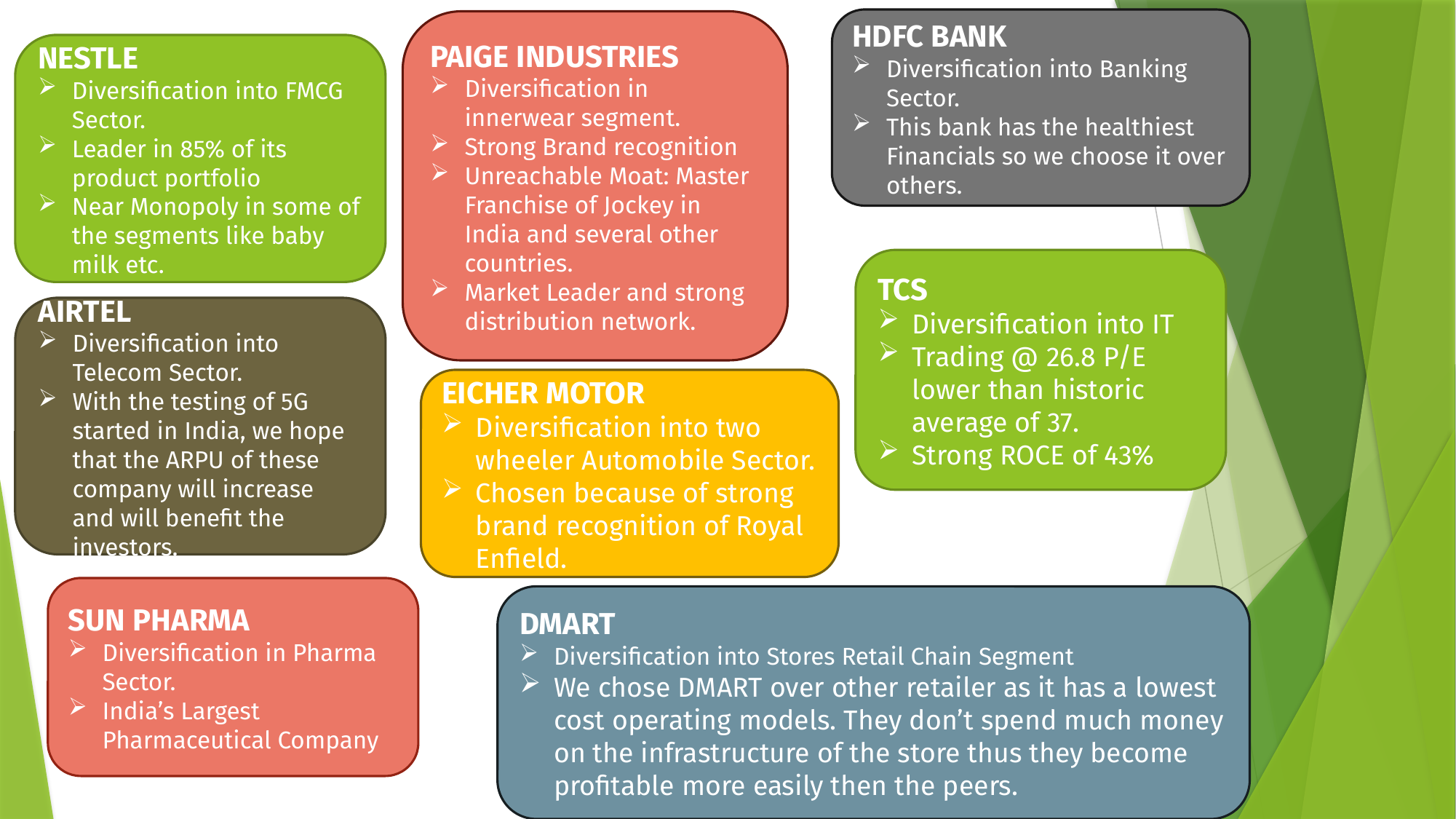

HDFC BANK
Diversification into Banking Sector.
This bank has the healthiest Financials so we choose it over others.
PAIGE INDUSTRIES
Diversification in innerwear segment.
Strong Brand recognition
Unreachable Moat: Master Franchise of Jockey in India and several other countries.
Market Leader and strong distribution network.
NESTLE
Diversification into FMCG Sector.
Leader in 85% of its product portfolio
Near Monopoly in some of the segments like baby milk etc.
TCS
Diversification into IT
Trading @ 26.8 P/E lower than historic average of 37.
Strong ROCE of 43%
AIRTEL
Diversification into Telecom Sector.
With the testing of 5G started in India, we hope that the ARPU of these company will increase and will benefit the investors.
EICHER MOTOR
Diversification into two wheeler Automobile Sector.
Chosen because of strong brand recognition of Royal Enfield.
SUN PHARMA
Diversification in Pharma Sector.
India’s Largest Pharmaceutical Company
DMART
Diversification into Stores Retail Chain Segment
We chose DMART over other retailer as it has a lowest cost operating models. They don’t spend much money on the infrastructure of the store thus they become profitable more easily then the peers.